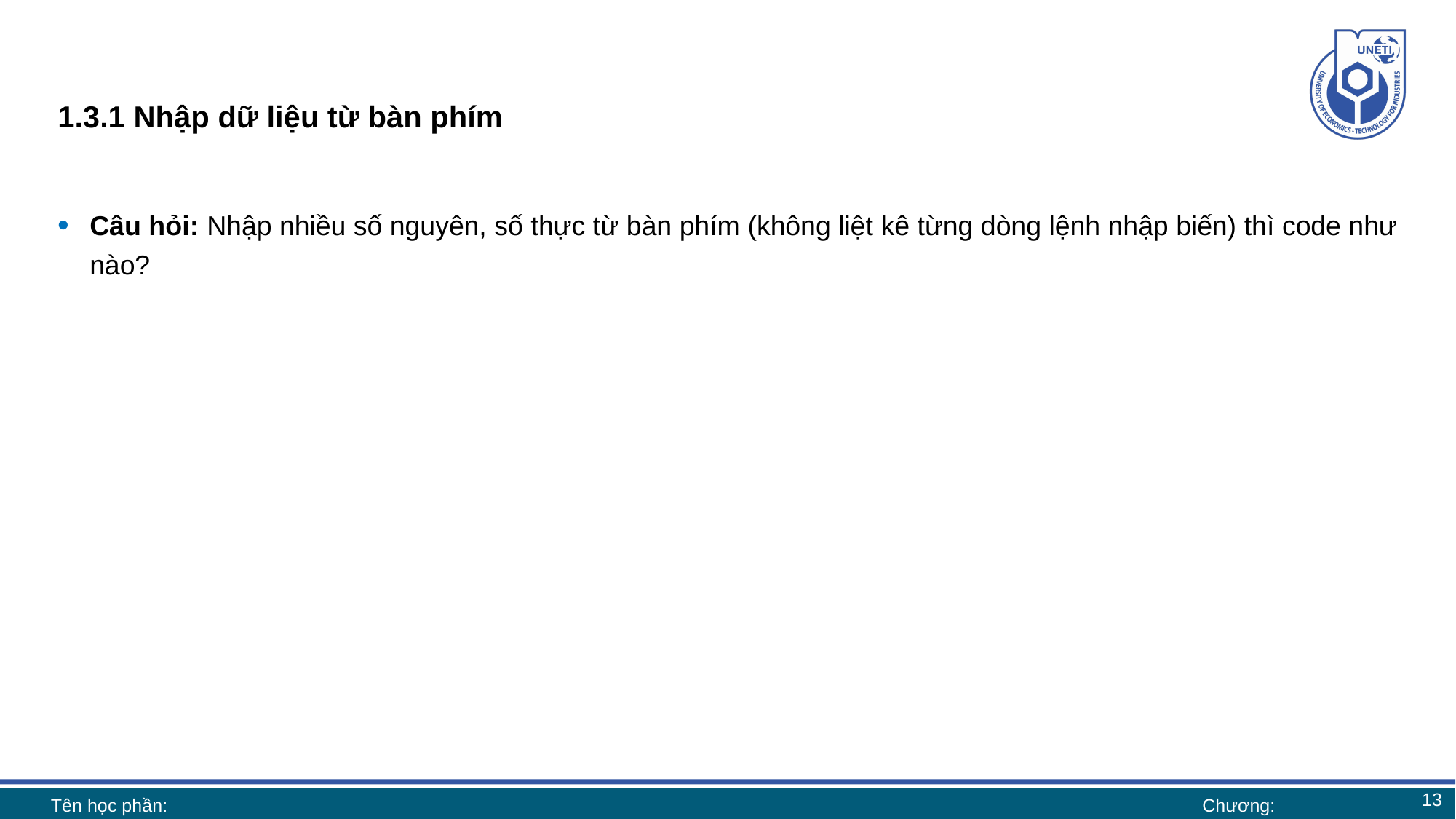

# 1.3.1 Nhập dữ liệu từ bàn phím
Câu hỏi: Nhập nhiều số nguyên, số thực từ bàn phím (không liệt kê từng dòng lệnh nhập biến) thì code như nào?
13
Tên học phần:
Chương: